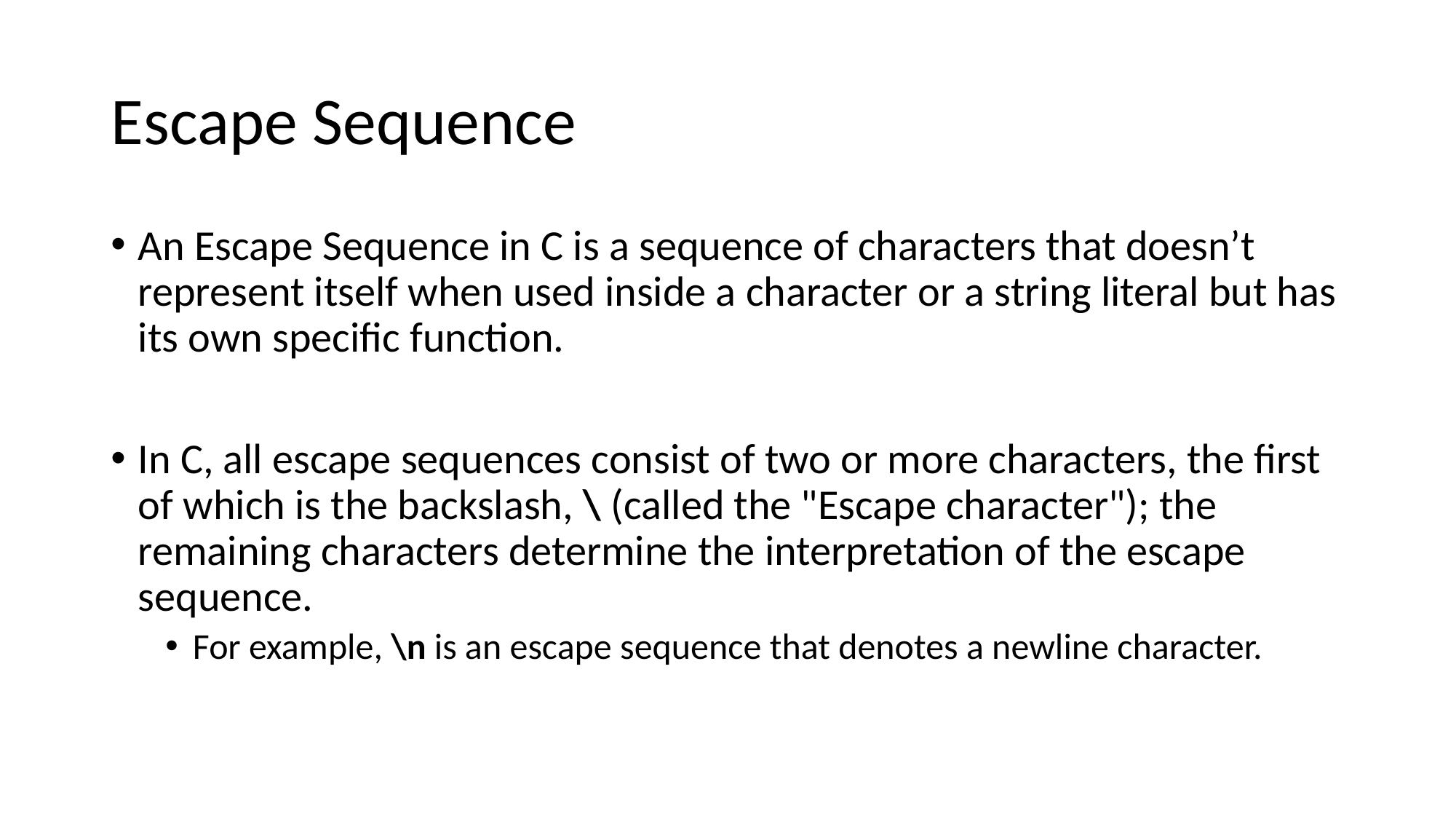

# Escape Sequence
An Escape Sequence in C is a sequence of characters that doesn’t represent itself when used inside a character or a string literal but has its own specific function.

In C, all escape sequences consist of two or more characters, the first of which is the backslash, \ (called the "Escape character"); the remaining characters determine the interpretation of the escape sequence.
For example, \n is an escape sequence that denotes a newline character.